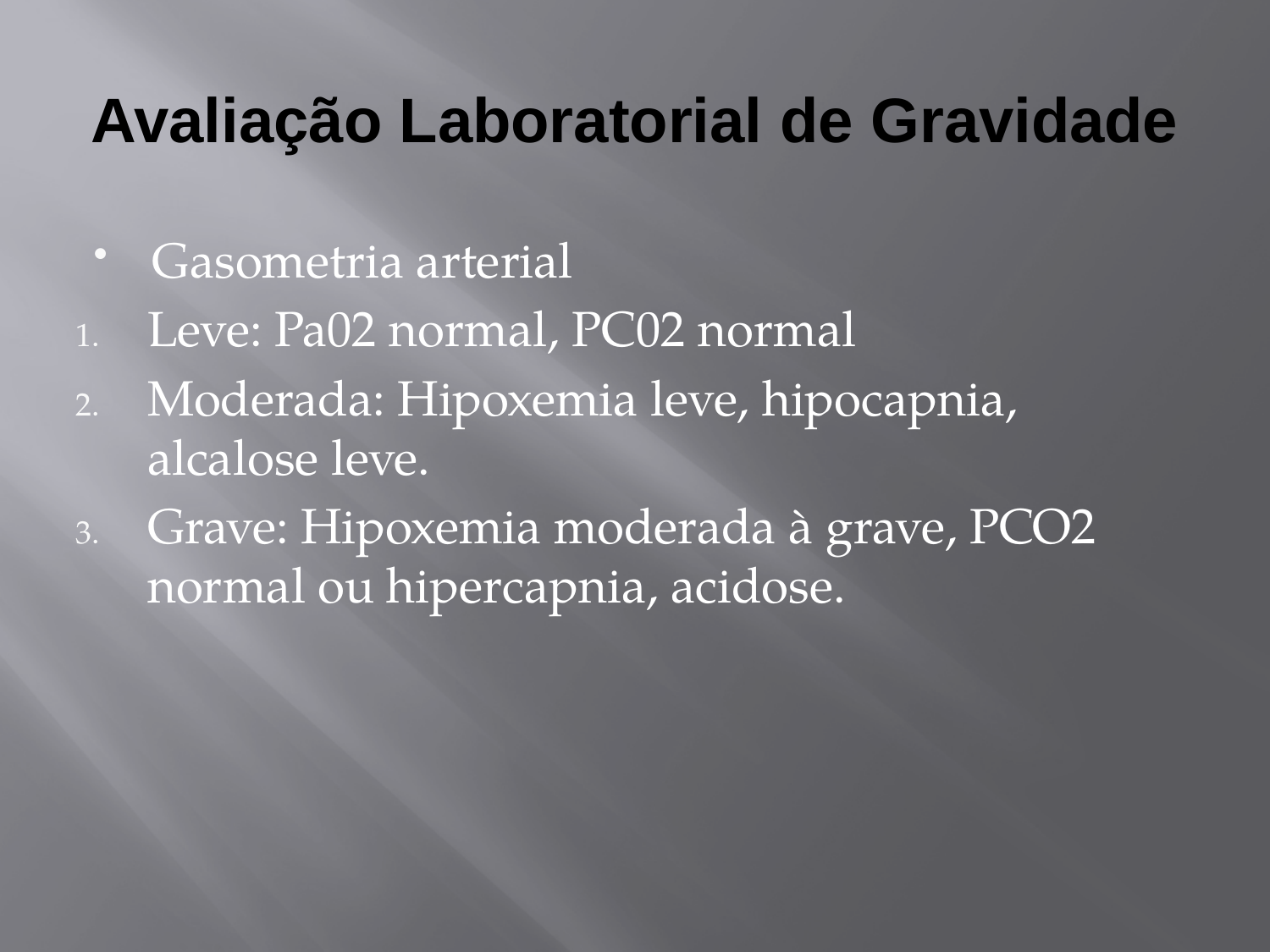

# Avaliação Laboratorial de Gravidade
Gasometria arterial
Leve: Pa02 normal, PC02 normal
Moderada: Hipoxemia leve, hipocapnia, alcalose leve.
Grave: Hipoxemia moderada à grave, PCO2 normal ou hipercapnia, acidose.